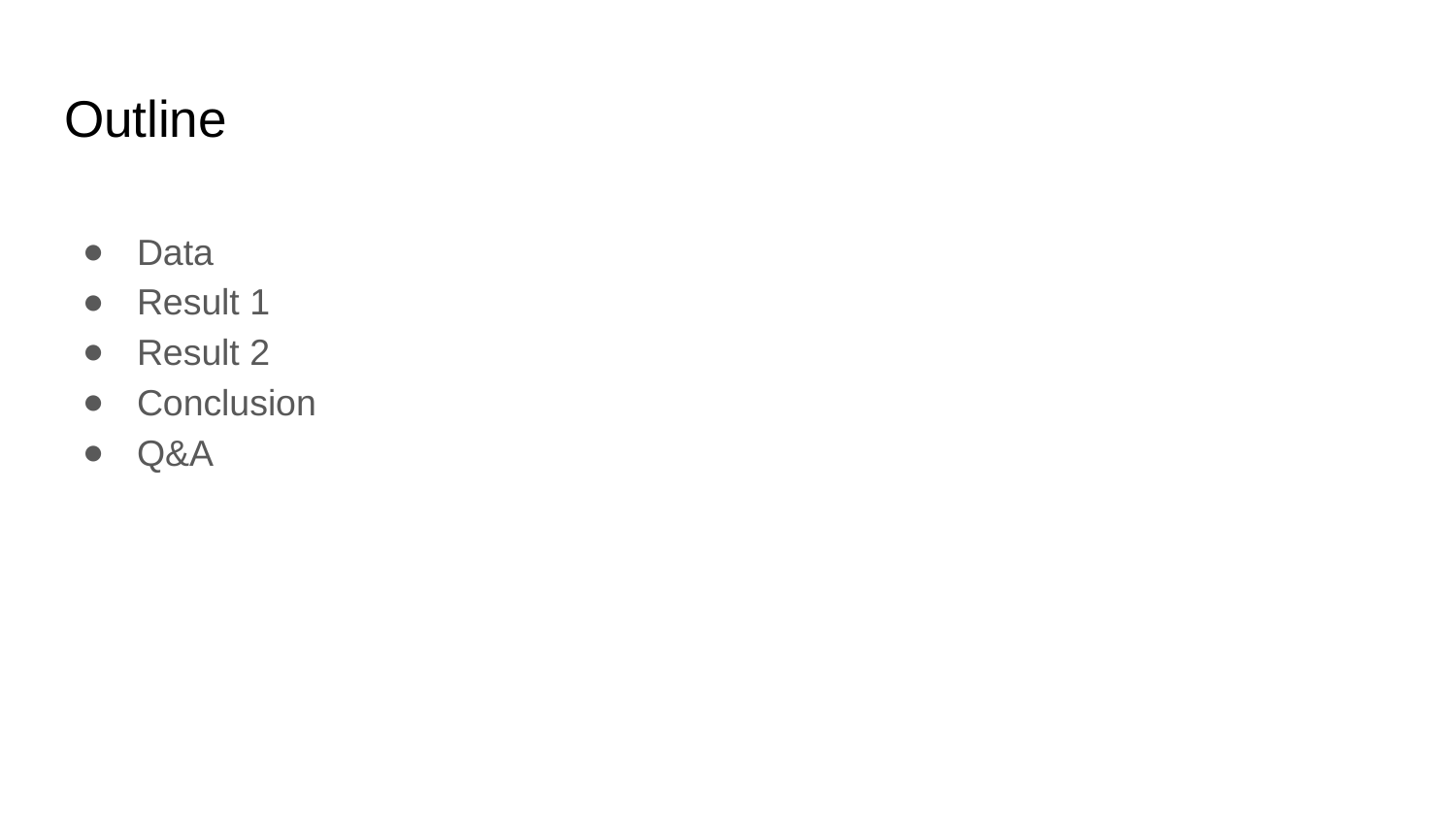

# Outline
Data
Result 1
Result 2
Conclusion
Q&A